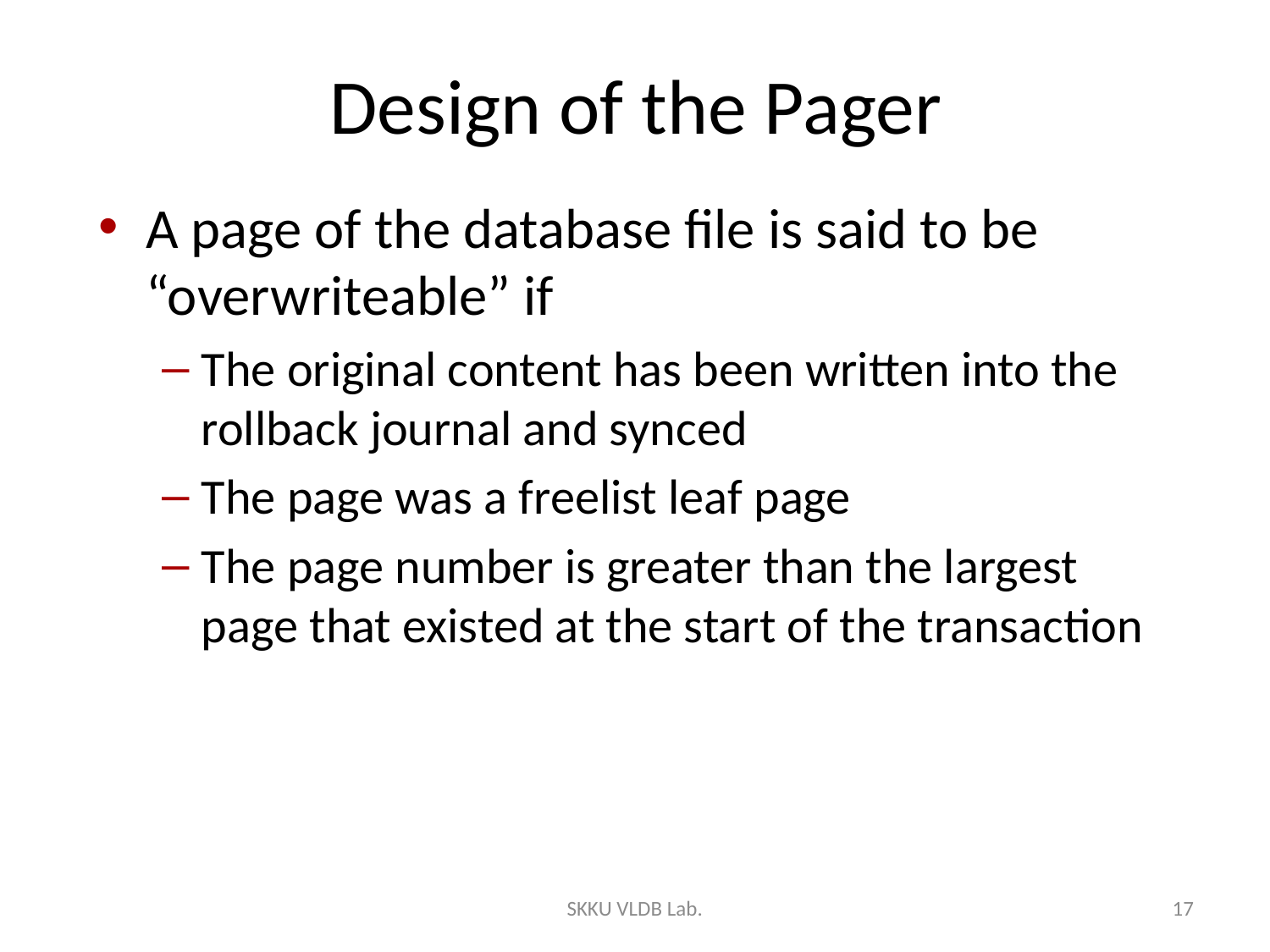

# Design of the Pager
A page of the database file is said to be “overwriteable” if
The original content has been written into the rollback journal and synced
The page was a freelist leaf page
The page number is greater than the largest page that existed at the start of the transaction
SKKU VLDB Lab.
17